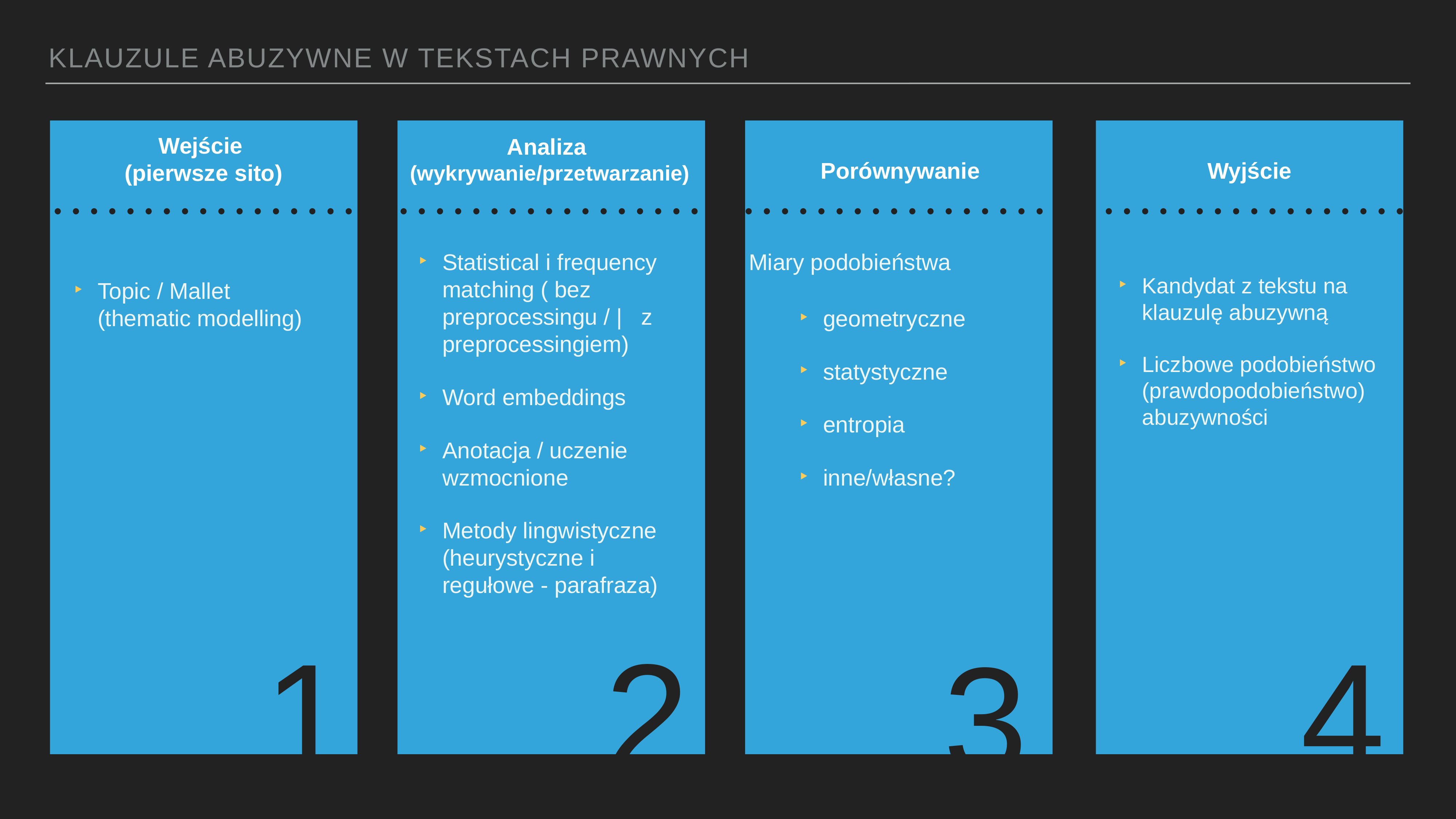

Klauzule Abuzywne w tekstach Prawnych

Wejście
(pierwsze sito)
Analiza
(wykrywanie/przetwarzanie)
Porównywanie
Wyjście

Topic / Mallet
(thematic modelling)
Miary podobieństwa
Statistical i frequency matching ( bez preprocessingu / |   z preprocessingiem)
Word embeddings
Anotacja / uczenie wzmocnione
Metody lingwistyczne (heurystyczne i regułowe - parafraza)
Kandydat z tekstu na klauzulę abuzywną
Liczbowe podobieństwo (prawdopodobieństwo) abuzywności
geometryczne
statystyczne
entropia
inne/własne?
1
2
4
3